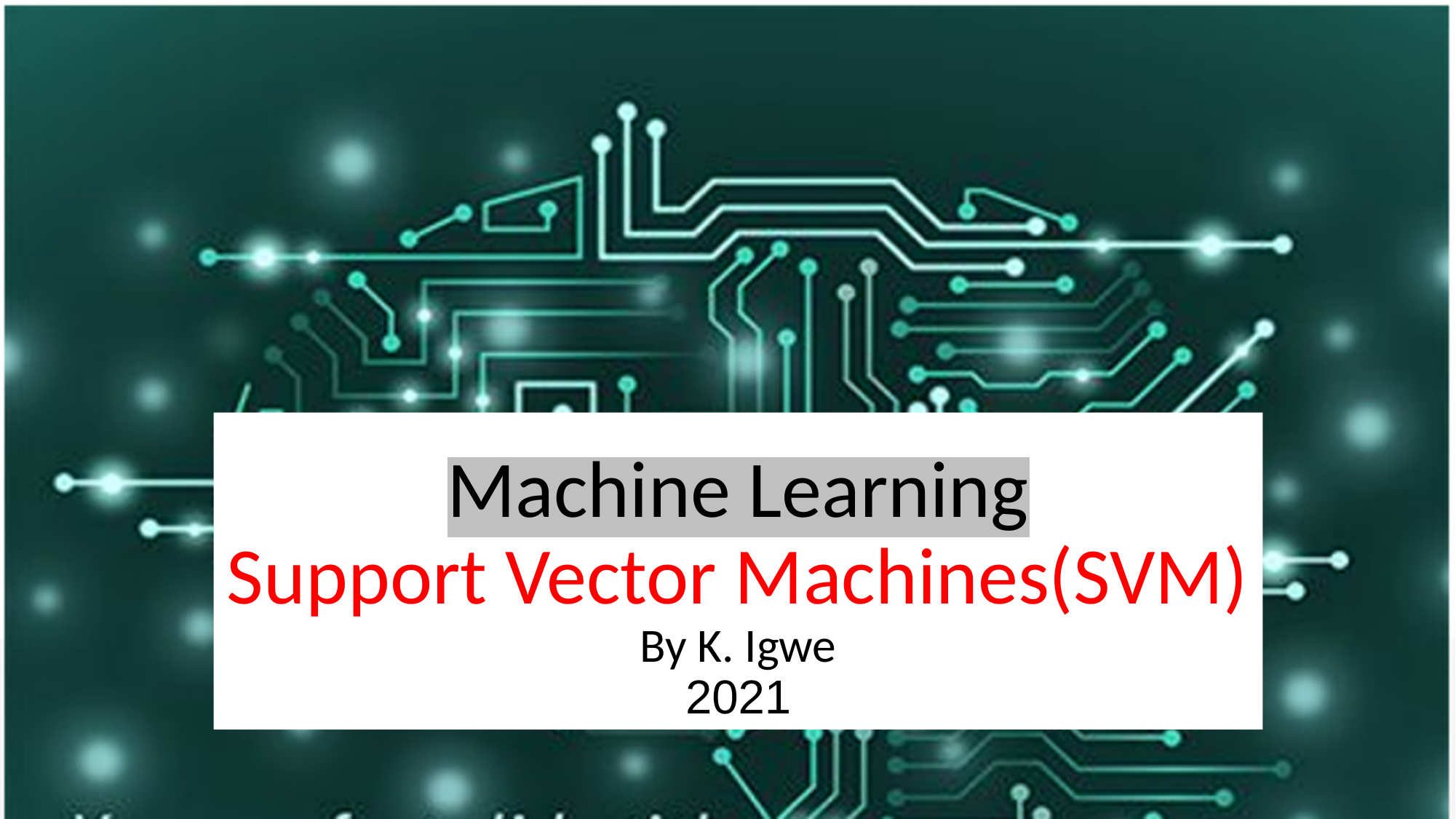

Machine Learning
Support Vector Machines(SVM)
By K. Igwe
2021